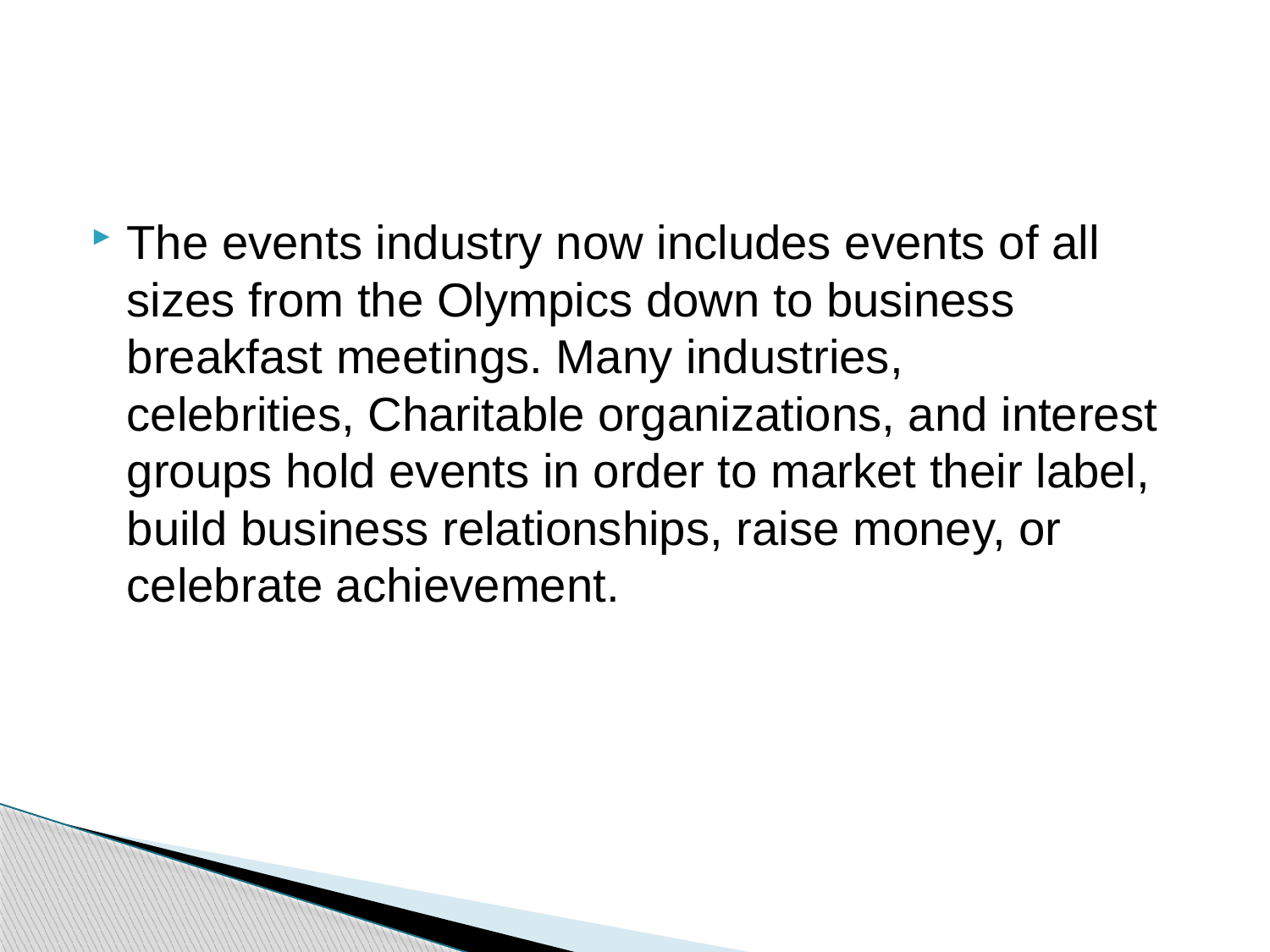

The events industry now includes events of all sizes from the Olympics down to business breakfast meetings. Many industries, celebrities, Charitable organizations, and interest groups hold events in order to market their label, build business relationships, raise money, or celebrate achievement.